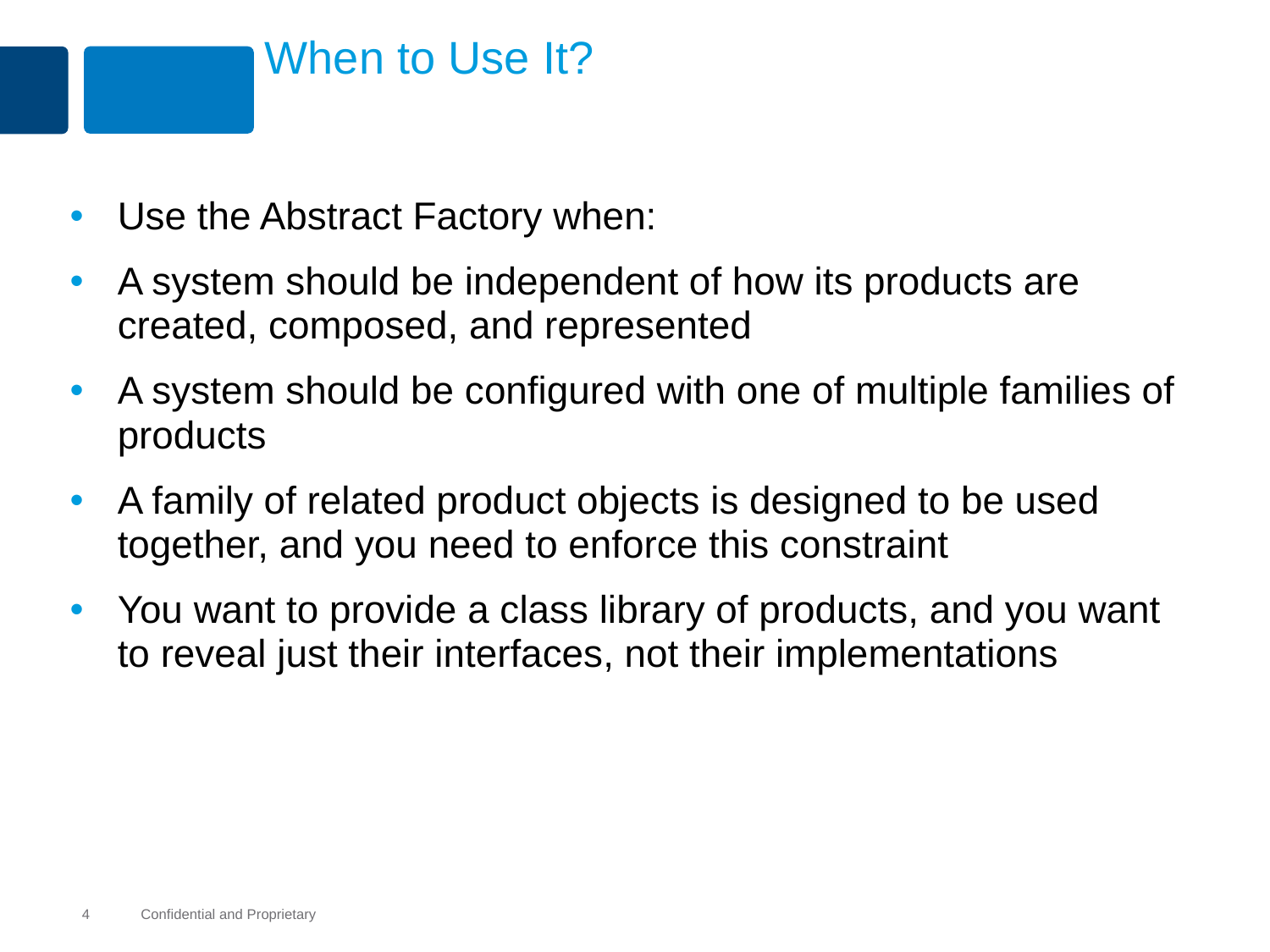

# When to Use It?
Use the Abstract Factory when:
A system should be independent of how its products are created, composed, and represented
A system should be configured with one of multiple families of products
A family of related product objects is designed to be used together, and you need to enforce this constraint
You want to provide a class library of products, and you want to reveal just their interfaces, not their implementations